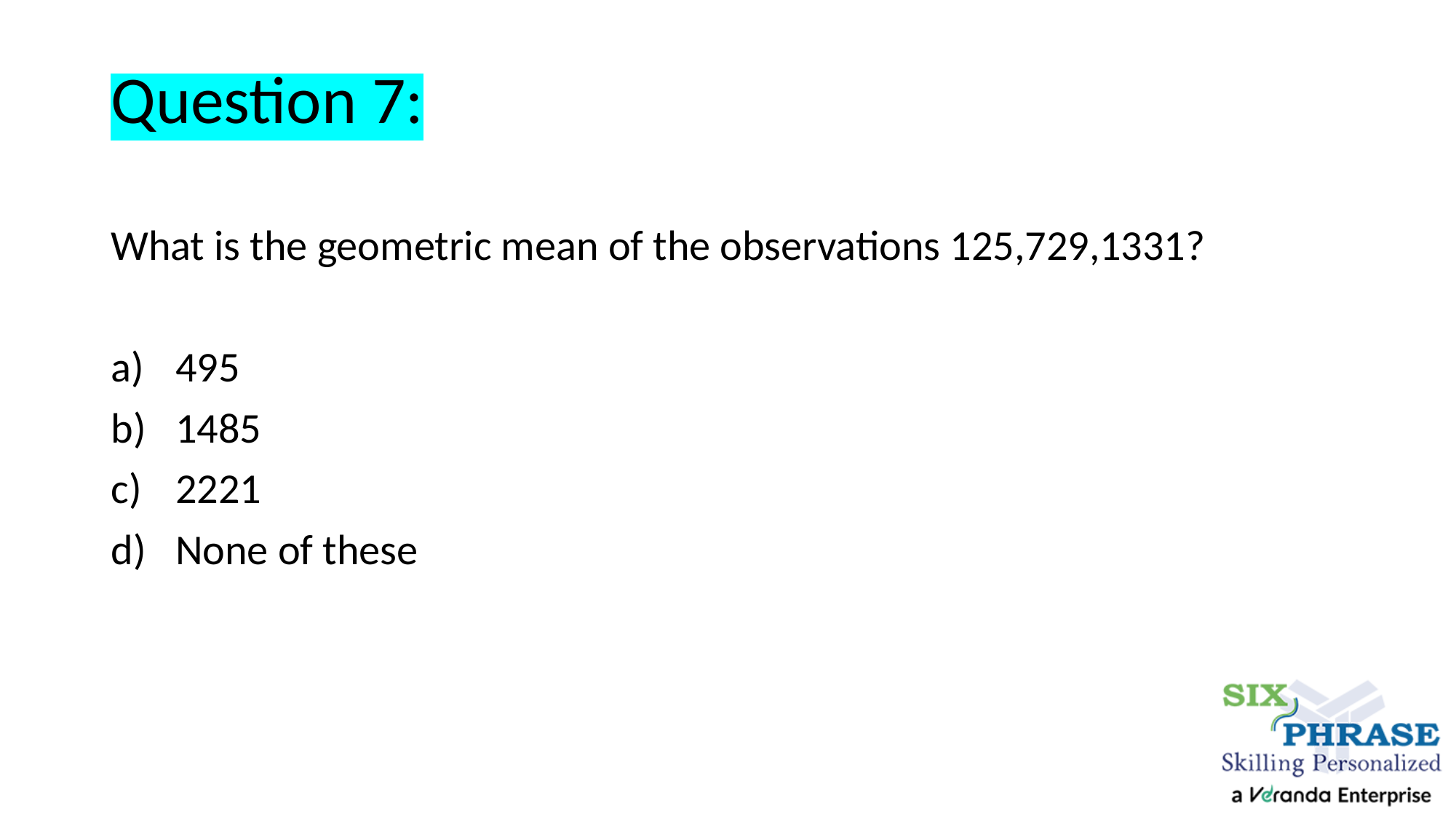

# Question 7:
What is the geometric mean of the observations 125,729,1331?

495
1485
2221
None of these